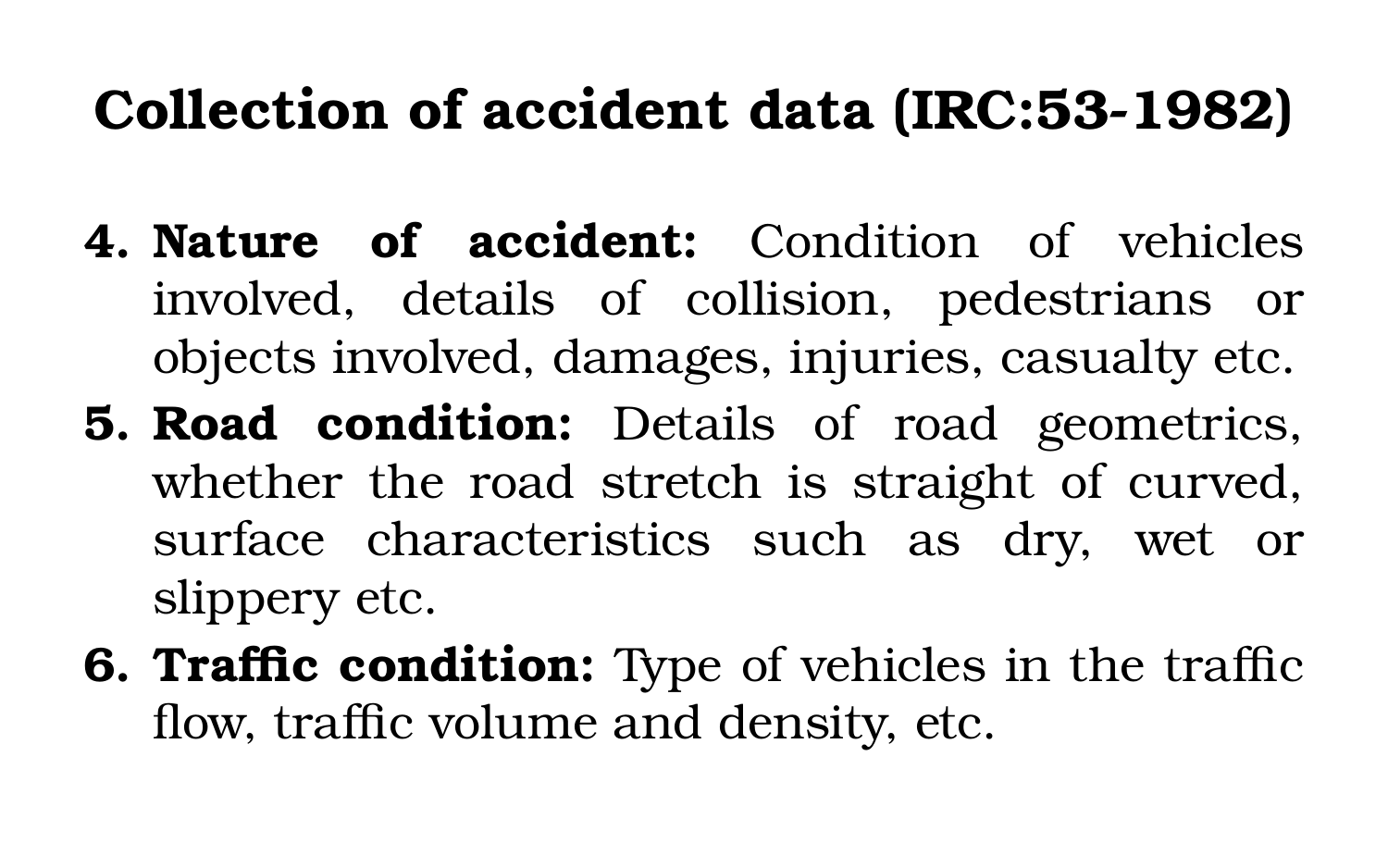

# Collection of accident data (IRC:53-1982)
Nature of accident: Condition of vehicles involved, details of collision, pedestrians or objects involved, damages, injuries, casualty etc.
Road condition: Details of road geometrics, whether the road stretch is straight of curved, surface characteristics such as dry, wet or slippery etc.
Traffic condition: Type of vehicles in the traffic flow, traffic volume and density, etc.